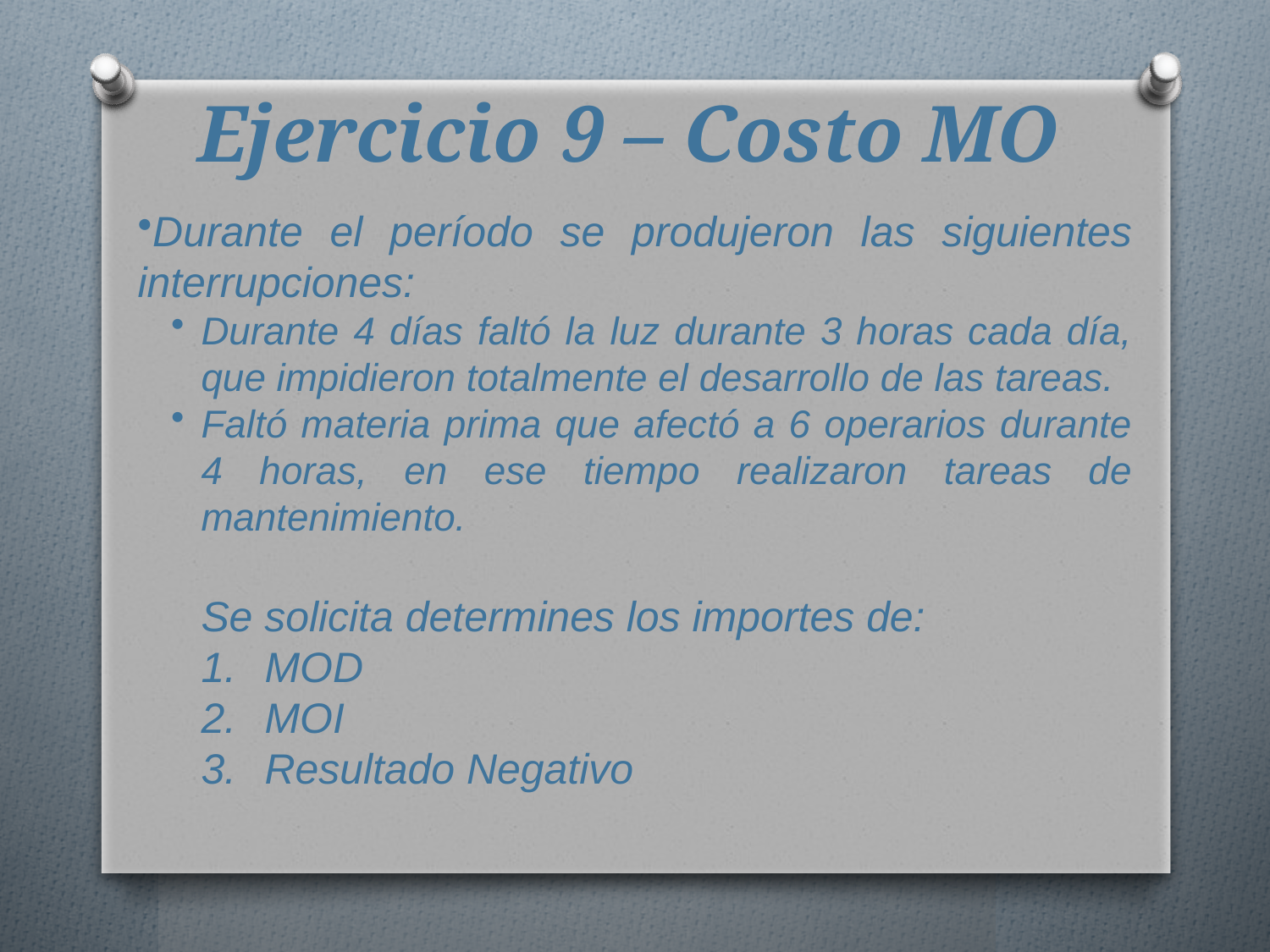

# Ejercicio 9 – Costo MO
Durante el período se produjeron las siguientes interrupciones:
Durante 4 días faltó la luz durante 3 horas cada día, que impidieron totalmente el desarrollo de las tareas.
Faltó materia prima que afectó a 6 operarios durante 4 horas, en ese tiempo realizaron tareas de mantenimiento.

Se solicita determines los importes de:
MOD
MOI
Resultado Negativo